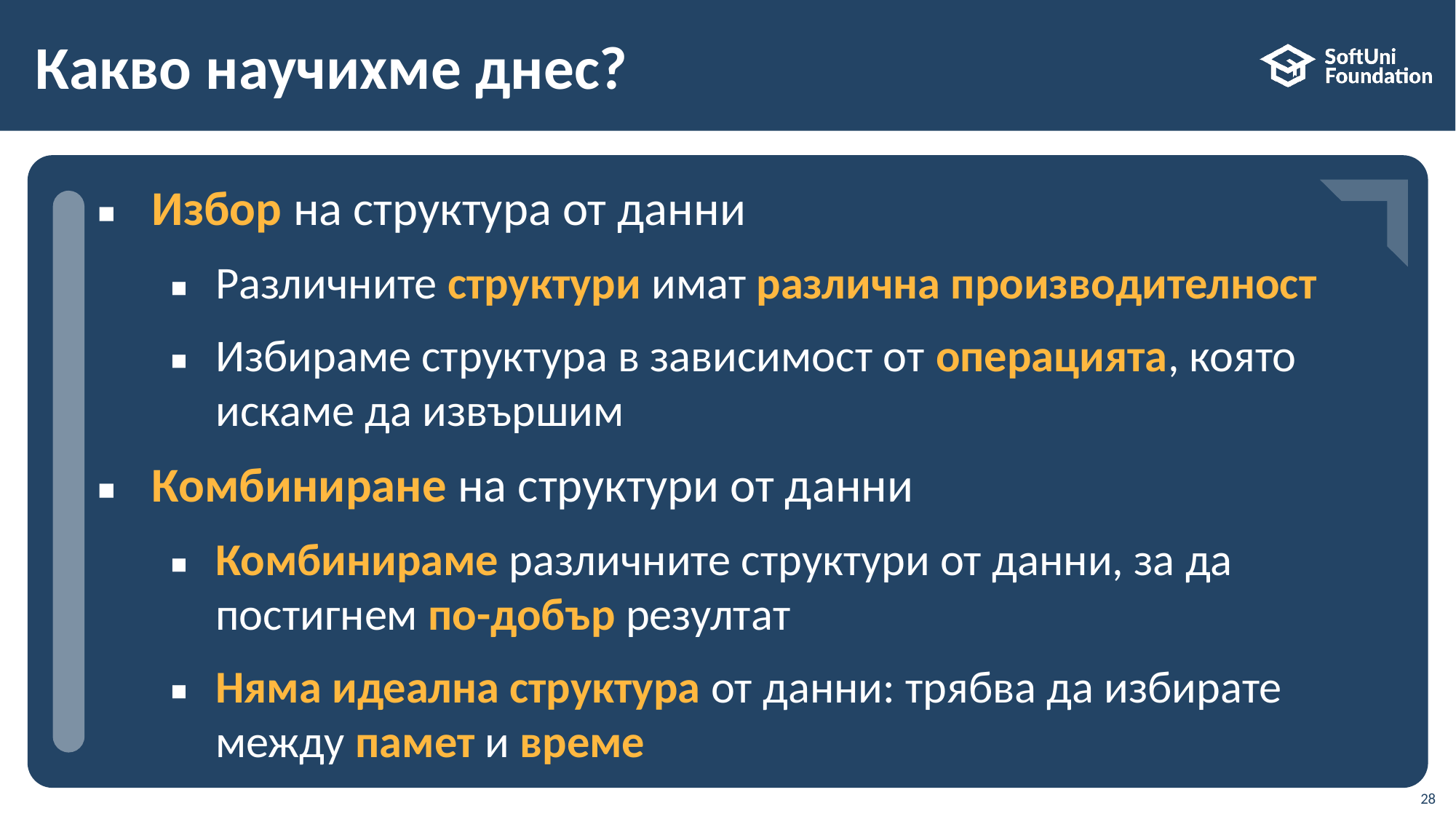

# Какво научихме днес?
…
…
…

Избор на структура от данни
Различните структури имат различна производителност
Избираме структура в зависимост от операцията, която
искаме да извършим
Комбиниране на структури от данни
Комбинираме различните структури от данни, за да
постигнем по-добър резултат
Няма идеална структура от данни: трябва да избирате
между памет и време
28